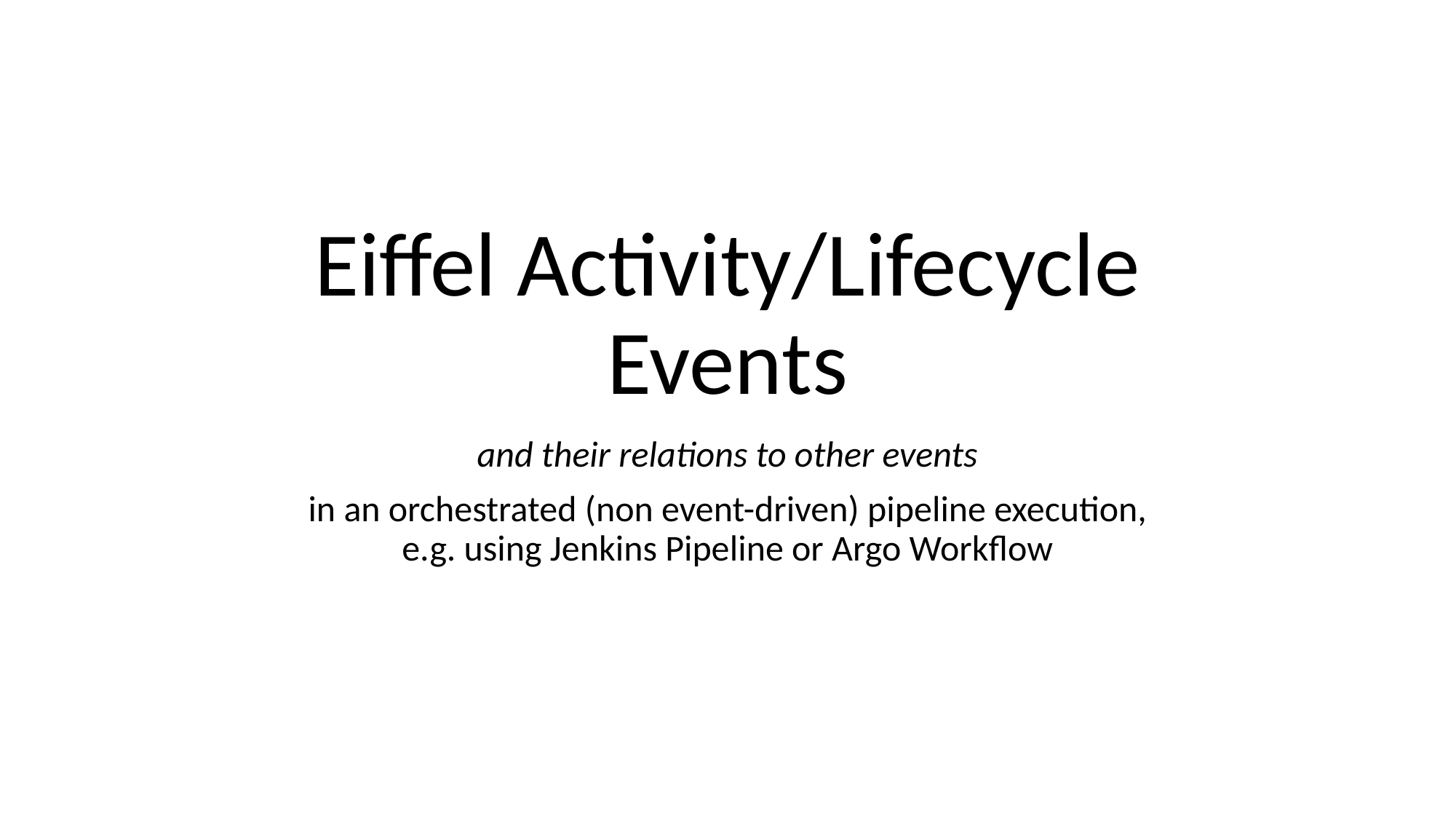

# Eiffel Activity/Lifecycle Events
and their relations to other events
in an orchestrated (non event-driven) pipeline execution,
e.g. using Jenkins Pipeline or Argo Workflow